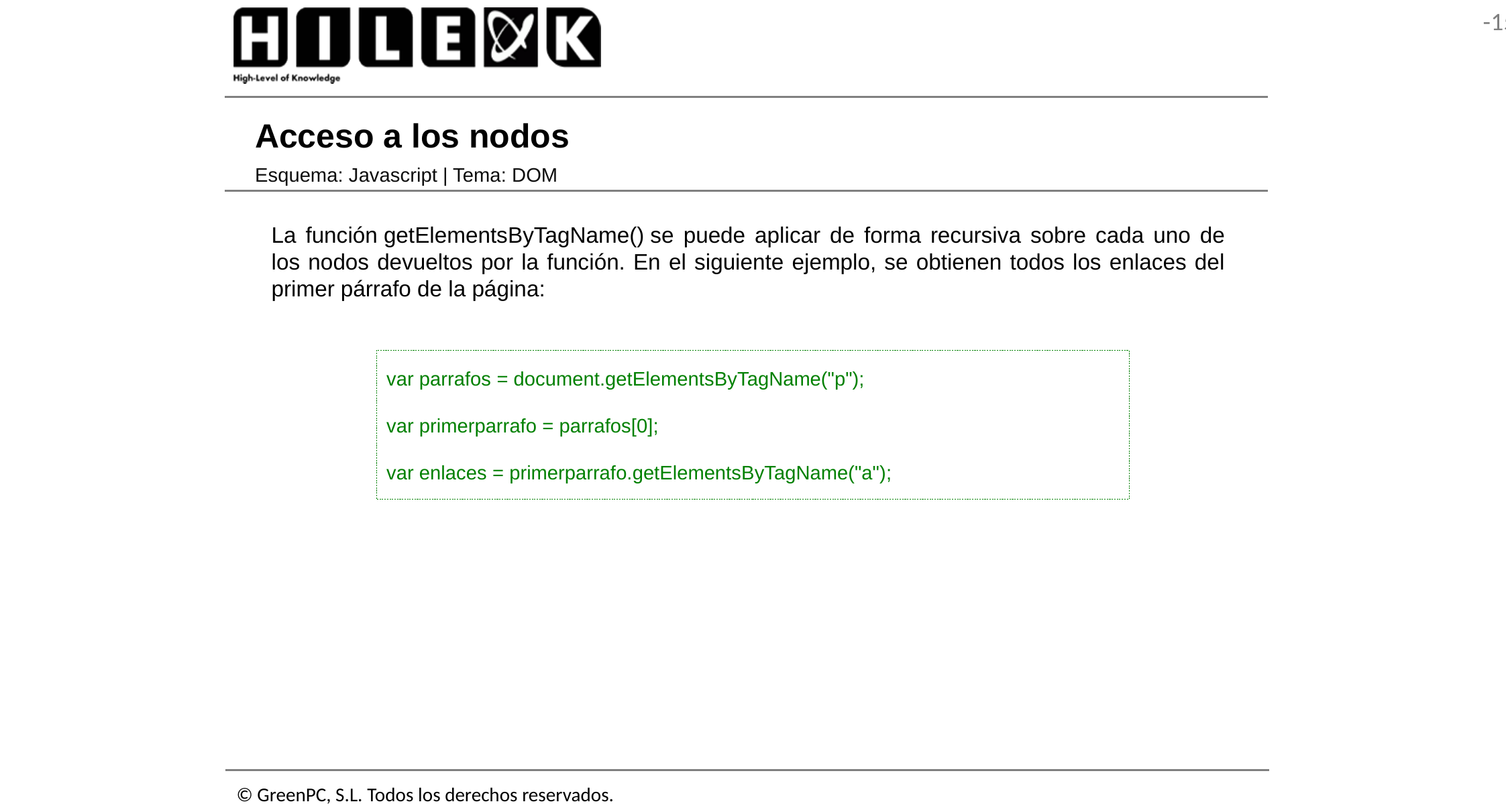

# Acceso a los nodos
Esquema: Javascript | Tema: DOM
La función getElementsByTagName() se puede aplicar de forma recursiva sobre cada uno de los nodos devueltos por la función. En el siguiente ejemplo, se obtienen todos los enlaces del primer párrafo de la página:
var parrafos = document.getElementsByTagName("p");

var primerparrafo = parrafos[0];

var enlaces = primerparrafo.getElementsByTagName("a");